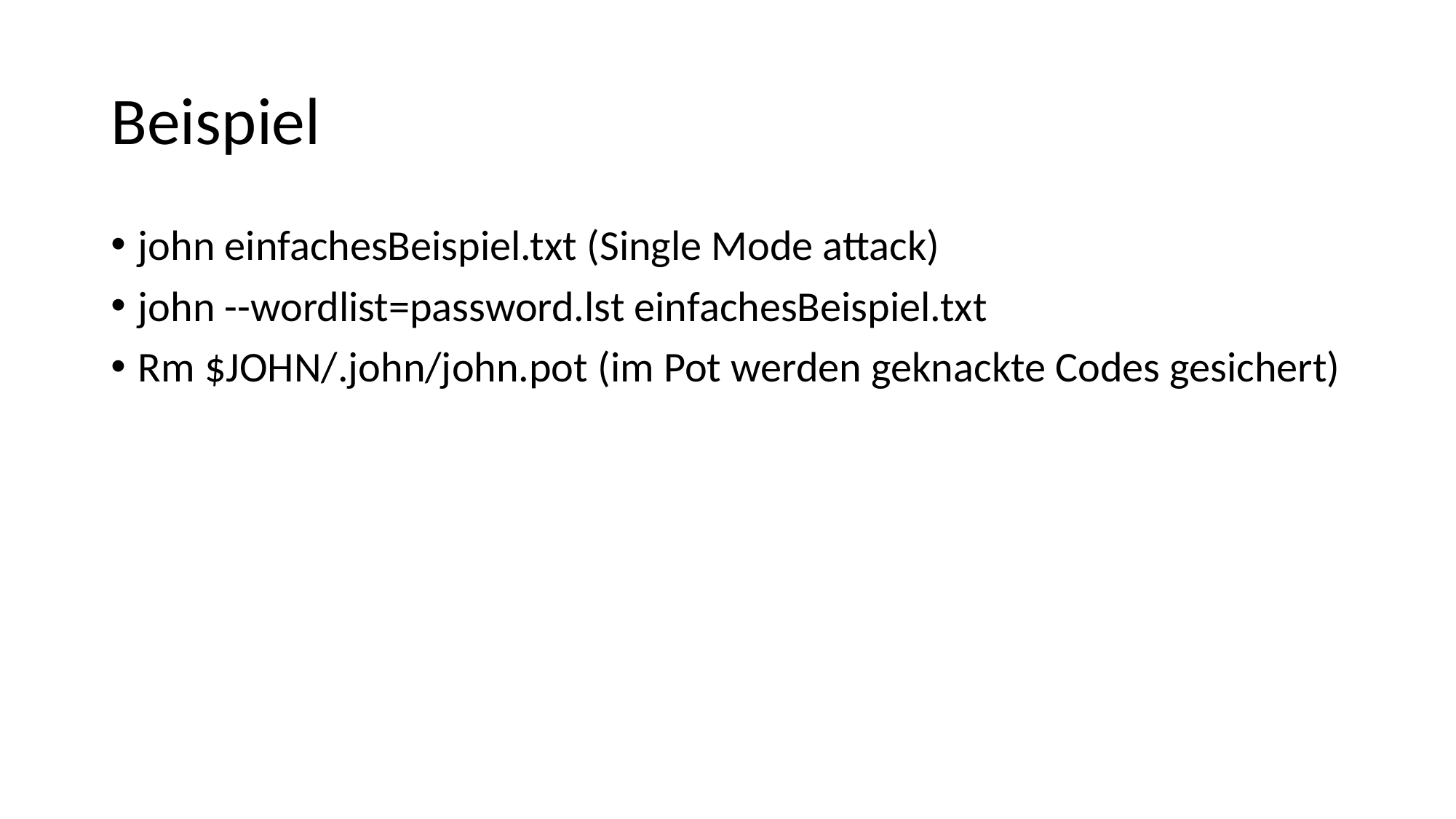

# Beispiel
john einfachesBeispiel.txt (Single Mode attack)
john --wordlist=password.lst einfachesBeispiel.txt
Rm $JOHN/.john/john.pot (im Pot werden geknackte Codes gesichert)